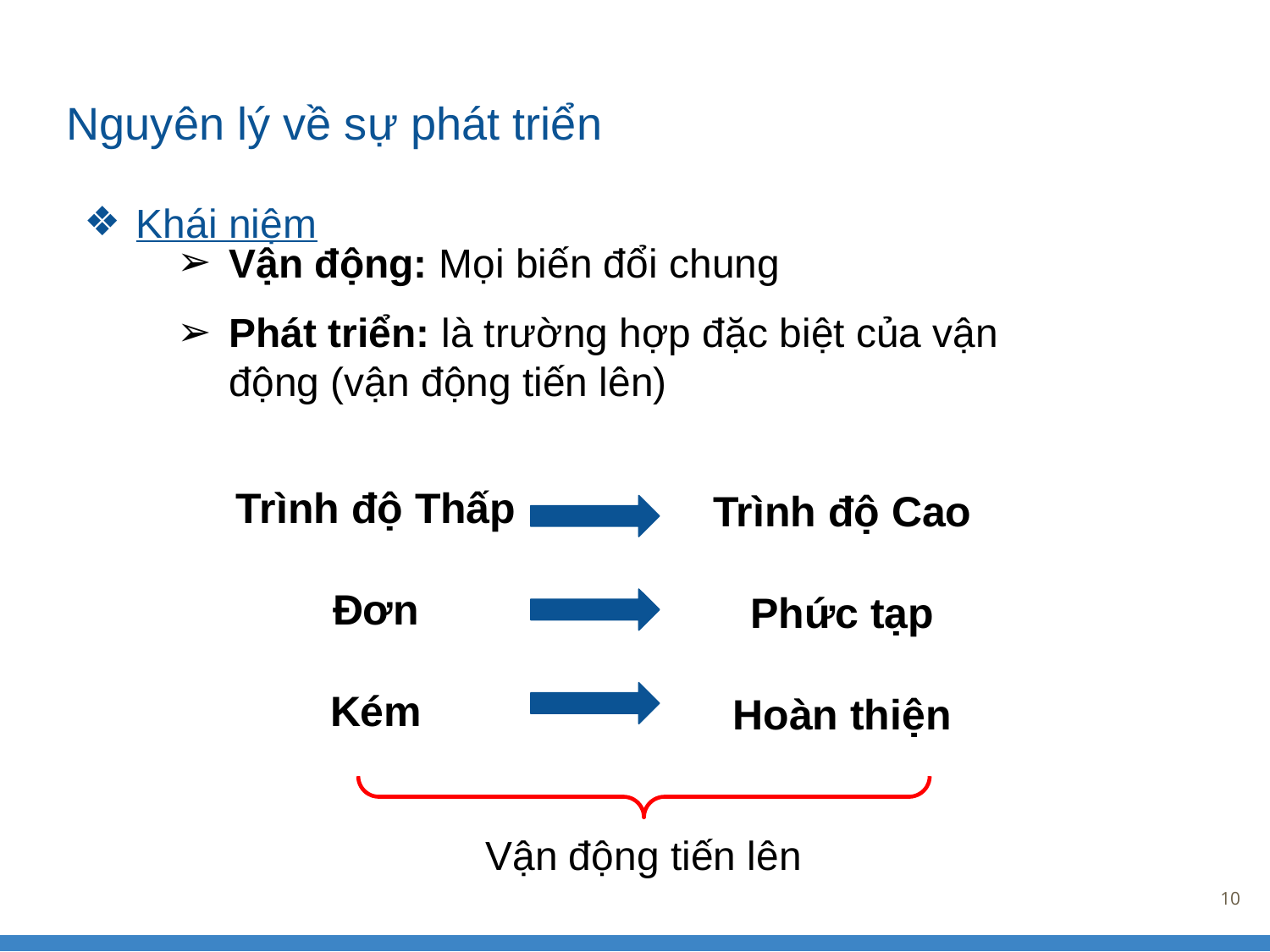

Nguyên lý về sự phát triển
Khái niệm

Vận động: Mọi biến đổi chung

Phát triển: là trường hợp đặc biệt của vận động (vận động tiến lên)
Trình độ Thấp

Đơn

Kém
Trình độ Cao

Phức tạp

Hoàn thiện

Vận động tiến lên
10